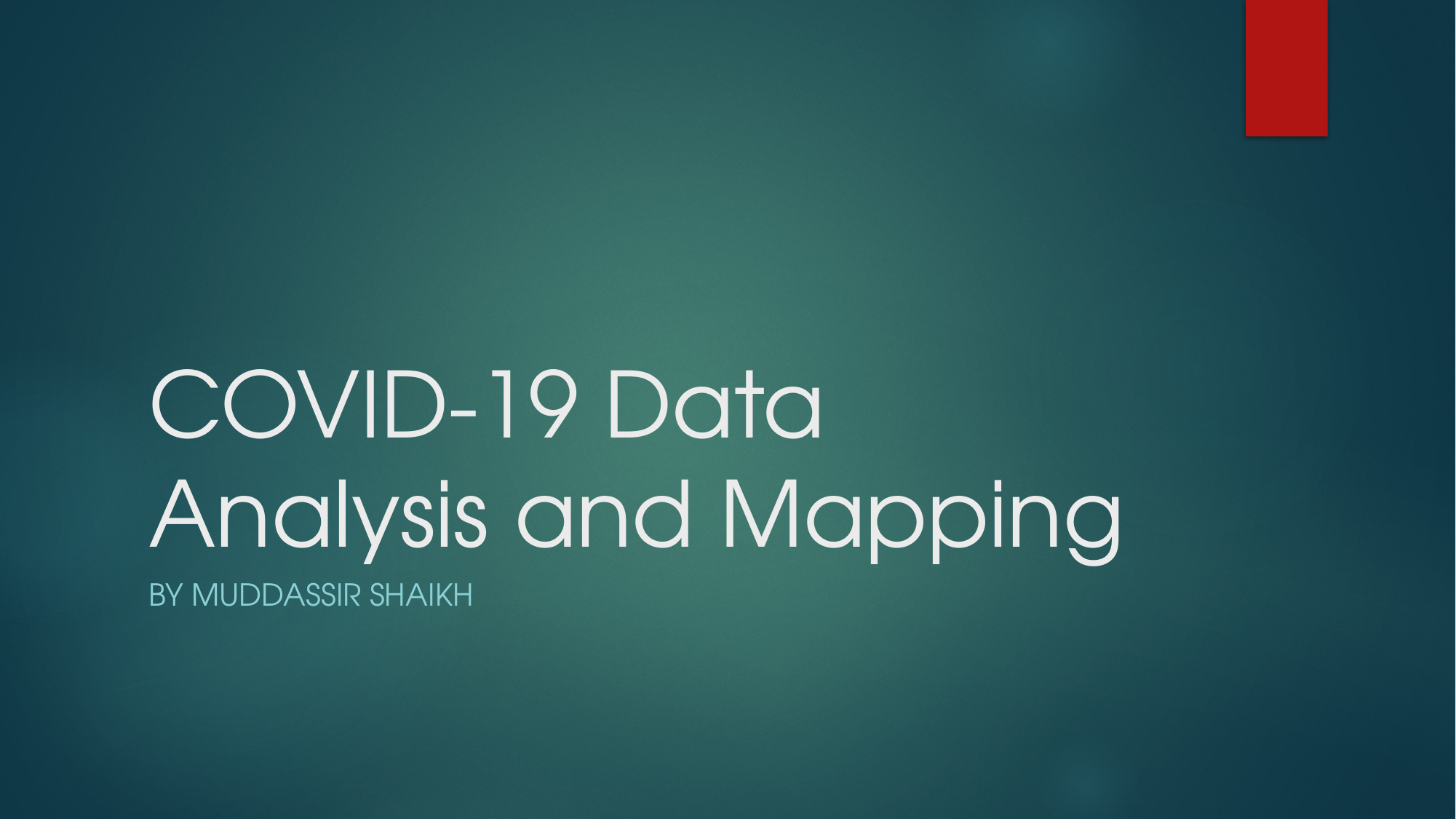

# COVID-19 Data Analysis and Mapping
by Muddassir Shaikh